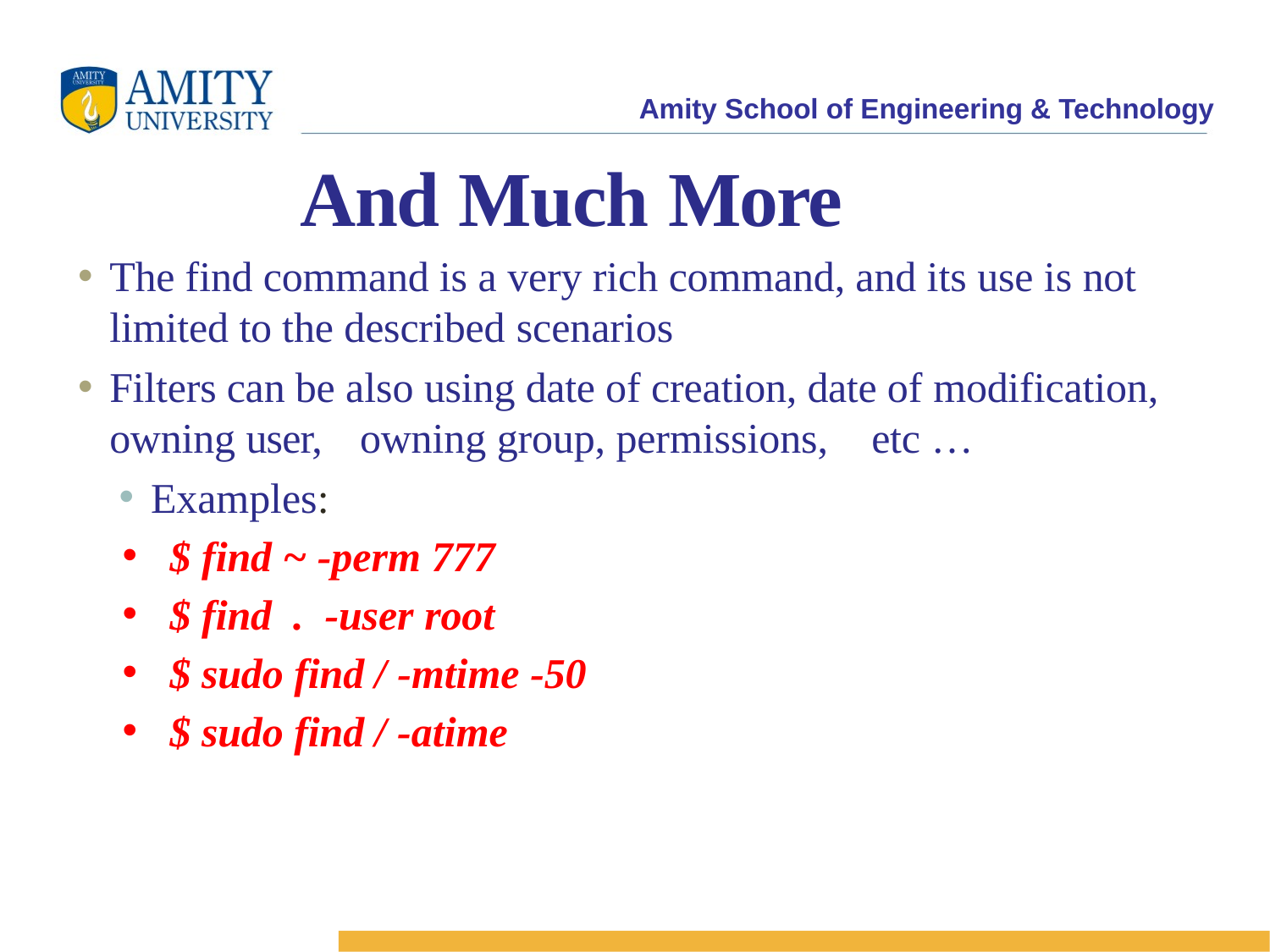

And Much More
The find command is a very rich command, and its use is not  limited to the described scenarios
Filters can be also using date of creation, date of modification,  owning user,	owning group, permissions,	etc …
Examples:
$ find ~ -perm 777
$ find  .  -user root
$ sudo find / -mtime -50
$ sudo find / -atime